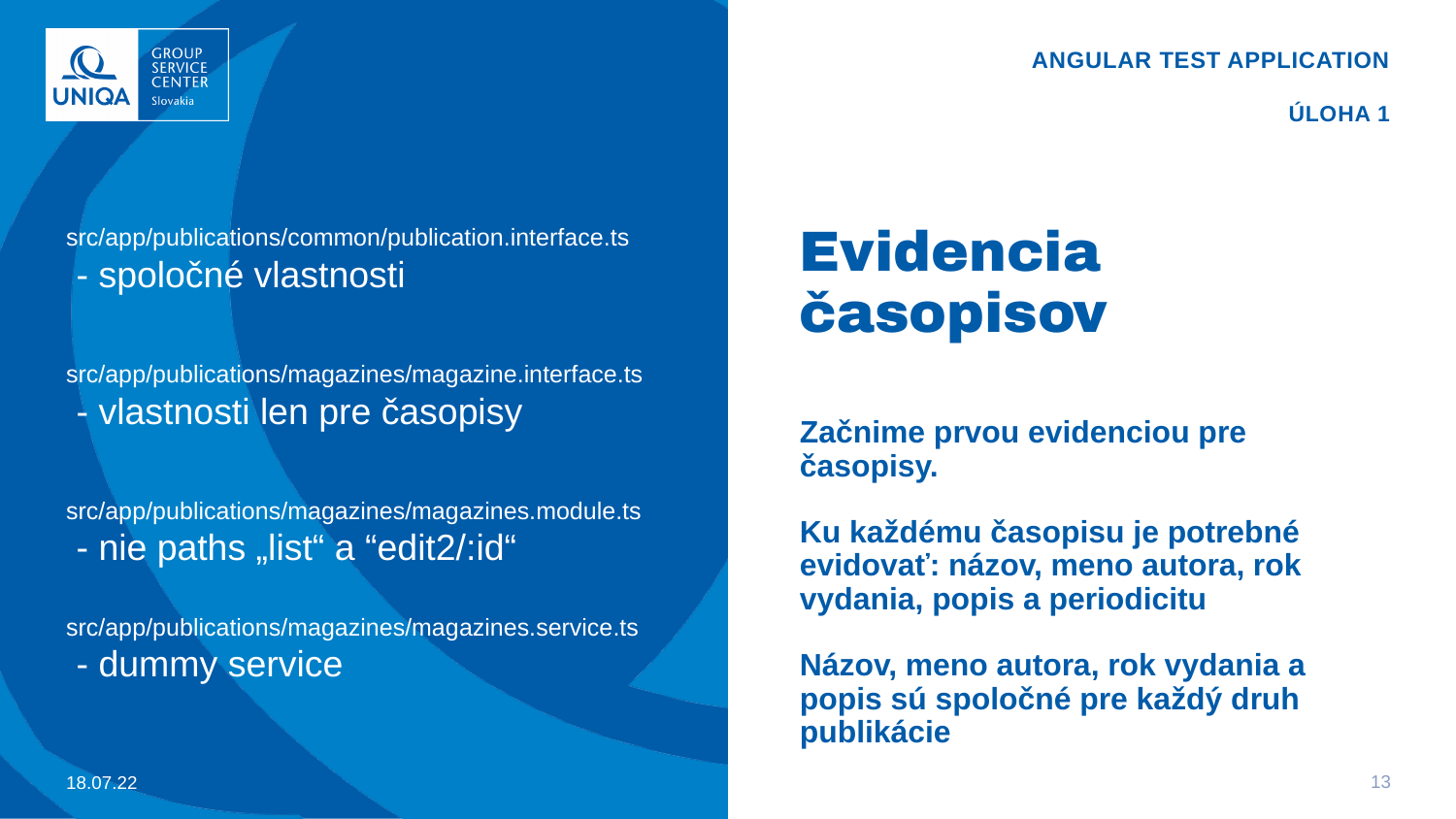

Angular TEST APPLICATION
ÚLOHA 1
src/app/publications/common/publication.interface.ts
 - spoločné vlastnosti

src/app/publications/magazines/magazine.interface.ts
 - vlastnosti len pre časopisy

src/app/publications/magazines/magazines.module.ts
 - nie paths „list“ a “edit2/:id“
src/app/publications/magazines/magazines.service.ts
 - dummy service

# Evidencia časopisov
Začnime prvou evidenciou pre časopisy.
Ku každému časopisu je potrebné evidovať: názov, meno autora, rok vydania, popis a periodicitu
Názov, meno autora, rok vydania a popis sú spoločné pre každý druh publikácie
13
18.07.22